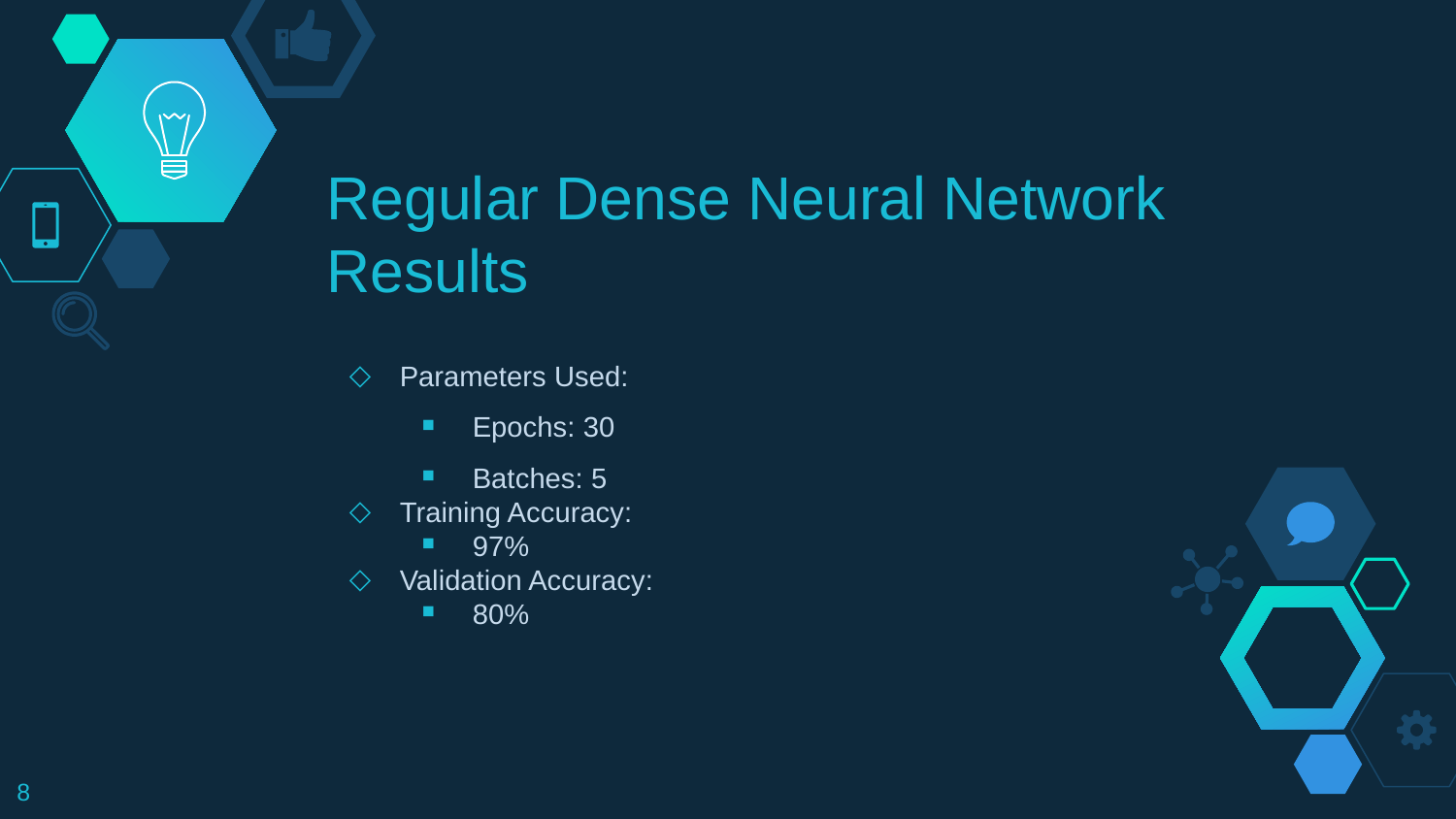

# Regular Dense Neural Network Results
Parameters Used:
Epochs: 30
Batches: 5
Training Accuracy:
97%
Validation Accuracy:
80%

8